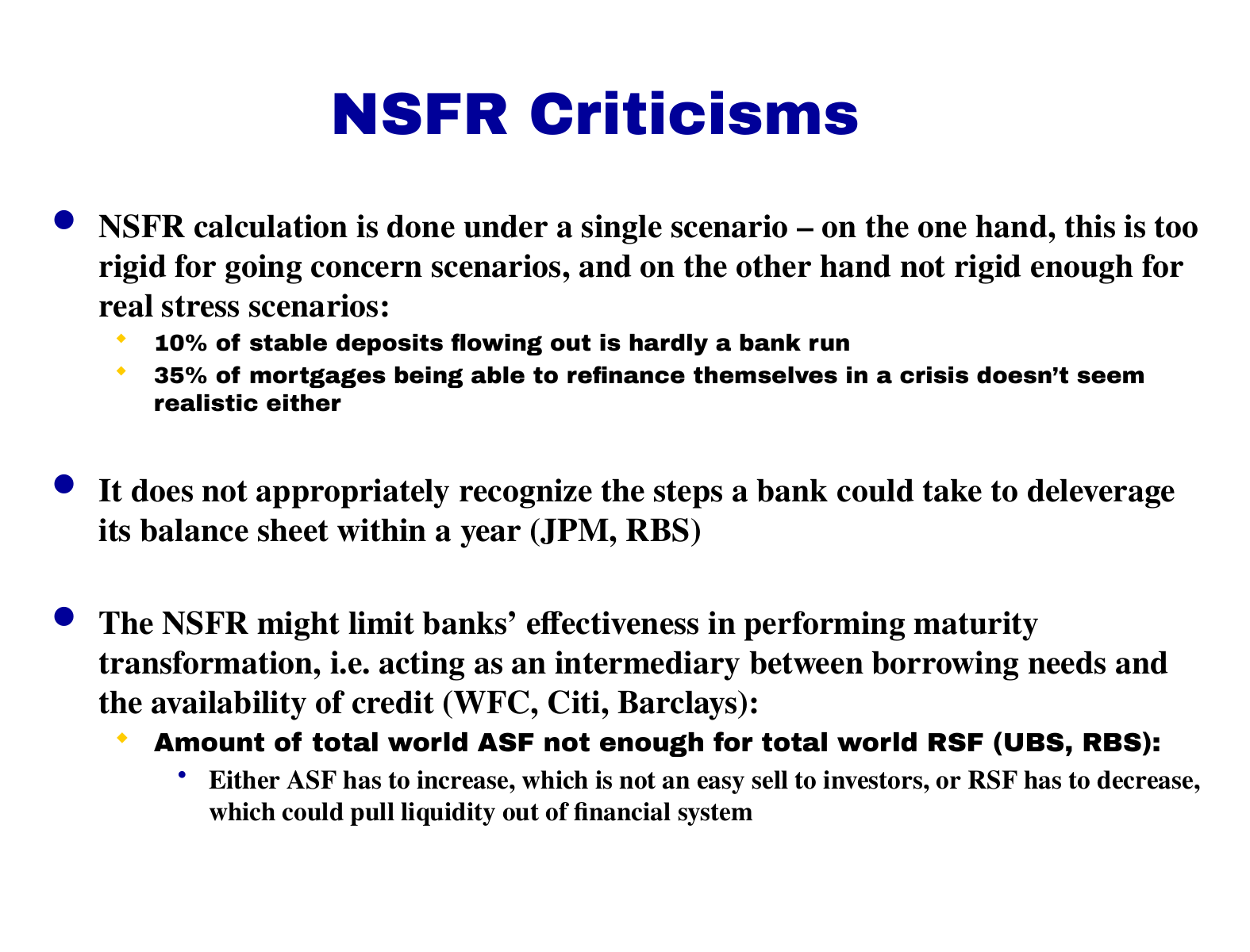

# NSFR Criticisms
NSFR calculation is done under a single scenario – on the one hand, this is too rigid for going concern scenarios, and on the other hand not rigid enough for real stress scenarios:
10% of stable deposits flowing out is hardly a bank run
35% of mortgages being able to refinance themselves in a crisis doesn’t seem realistic either

It does not appropriately recognize the steps a bank could take to deleverage its balance sheet within a year (JPM, RBS)

The NSFR might limit banks’ effectiveness in performing maturity transformation, i.e. acting as an intermediary between borrowing needs and the availability of credit (WFC, Citi, Barclays):
Amount of total world ASF not enough for total world RSF (UBS, RBS):
Either ASF has to increase, which is not an easy sell to investors, or RSF has to decrease, which could pull liquidity out of financial system